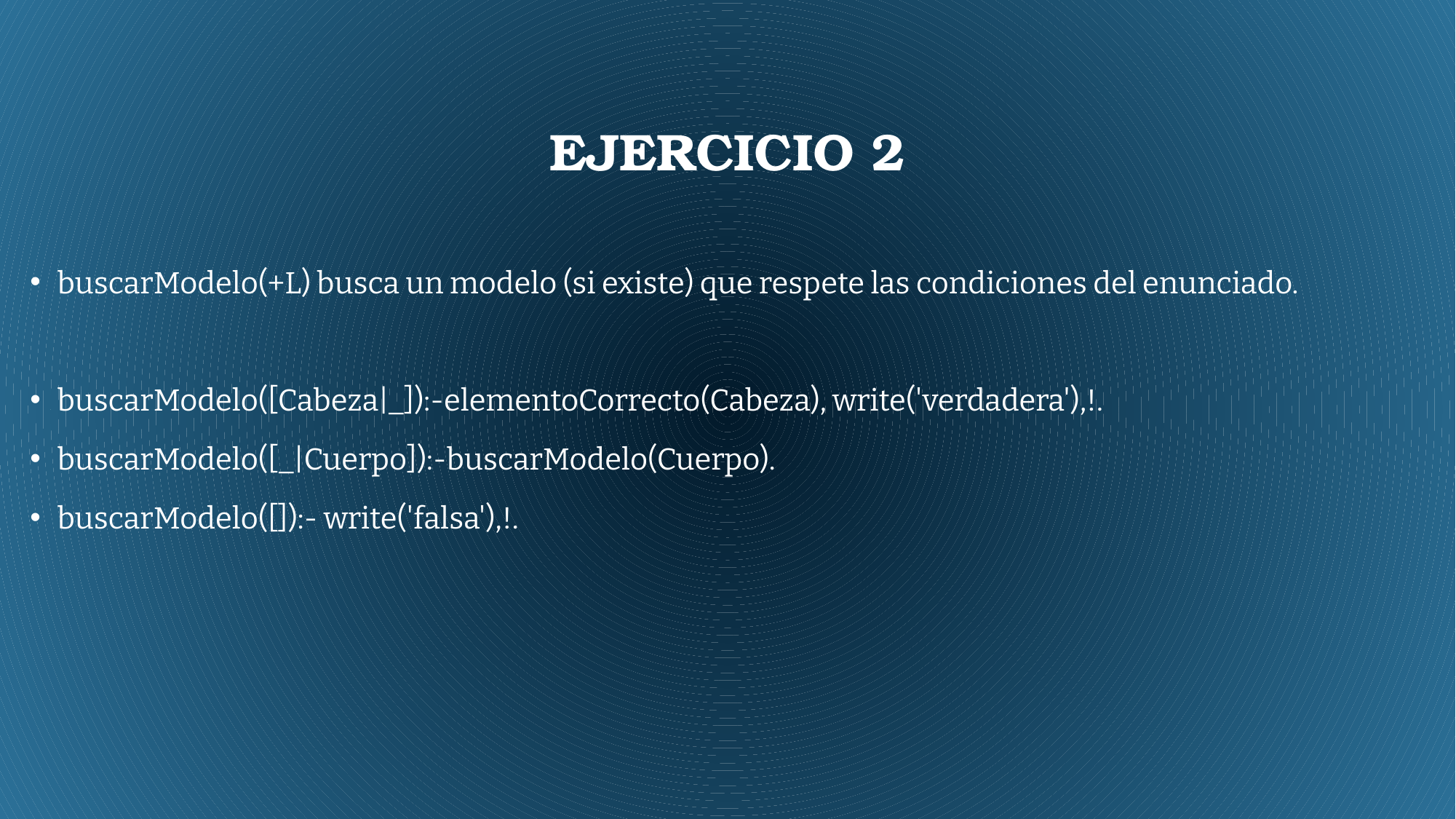

# Ejercicio 2
buscarModelo(+L) busca un modelo (si existe) que respete las condiciones del enunciado.

buscarModelo([Cabeza|_]):-elementoCorrecto(Cabeza), write('verdadera'),!.
buscarModelo([_|Cuerpo]):-buscarModelo(Cuerpo).
buscarModelo([]):- write('falsa'),!.